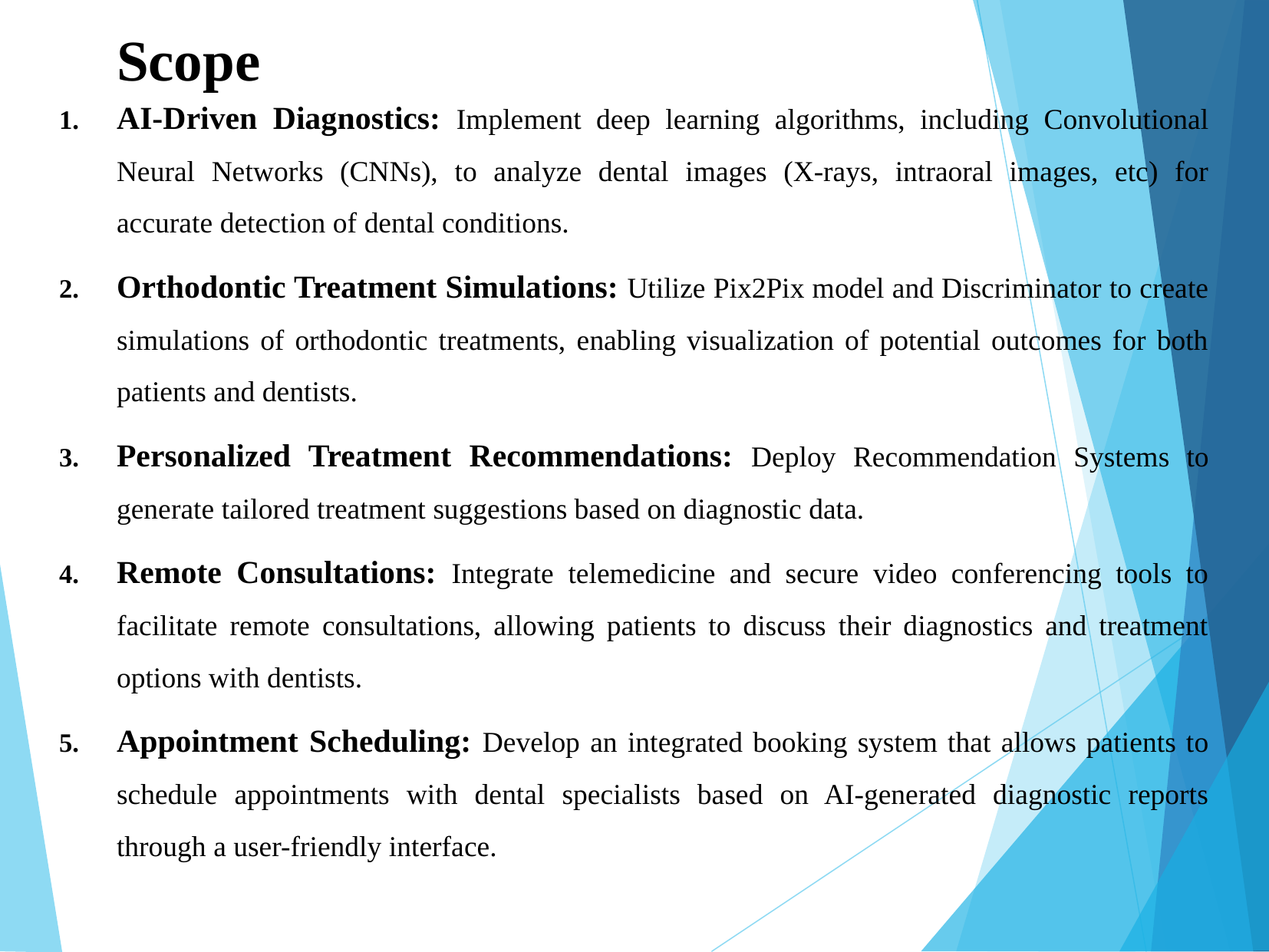

Scope
AI-Driven Diagnostics: Implement deep learning algorithms, including Convolutional Neural Networks (CNNs), to analyze dental images (X-rays, intraoral images, etc) for accurate detection of dental conditions.
Orthodontic Treatment Simulations: Utilize Pix2Pix model and Discriminator to create simulations of orthodontic treatments, enabling visualization of potential outcomes for both patients and dentists.
Personalized Treatment Recommendations: Deploy Recommendation Systems to generate tailored treatment suggestions based on diagnostic data.
Remote Consultations: Integrate telemedicine and secure video conferencing tools to facilitate remote consultations, allowing patients to discuss their diagnostics and treatment options with dentists.
Appointment Scheduling: Develop an integrated booking system that allows patients to schedule appointments with dental specialists based on AI-generated diagnostic reports through a user-friendly interface.